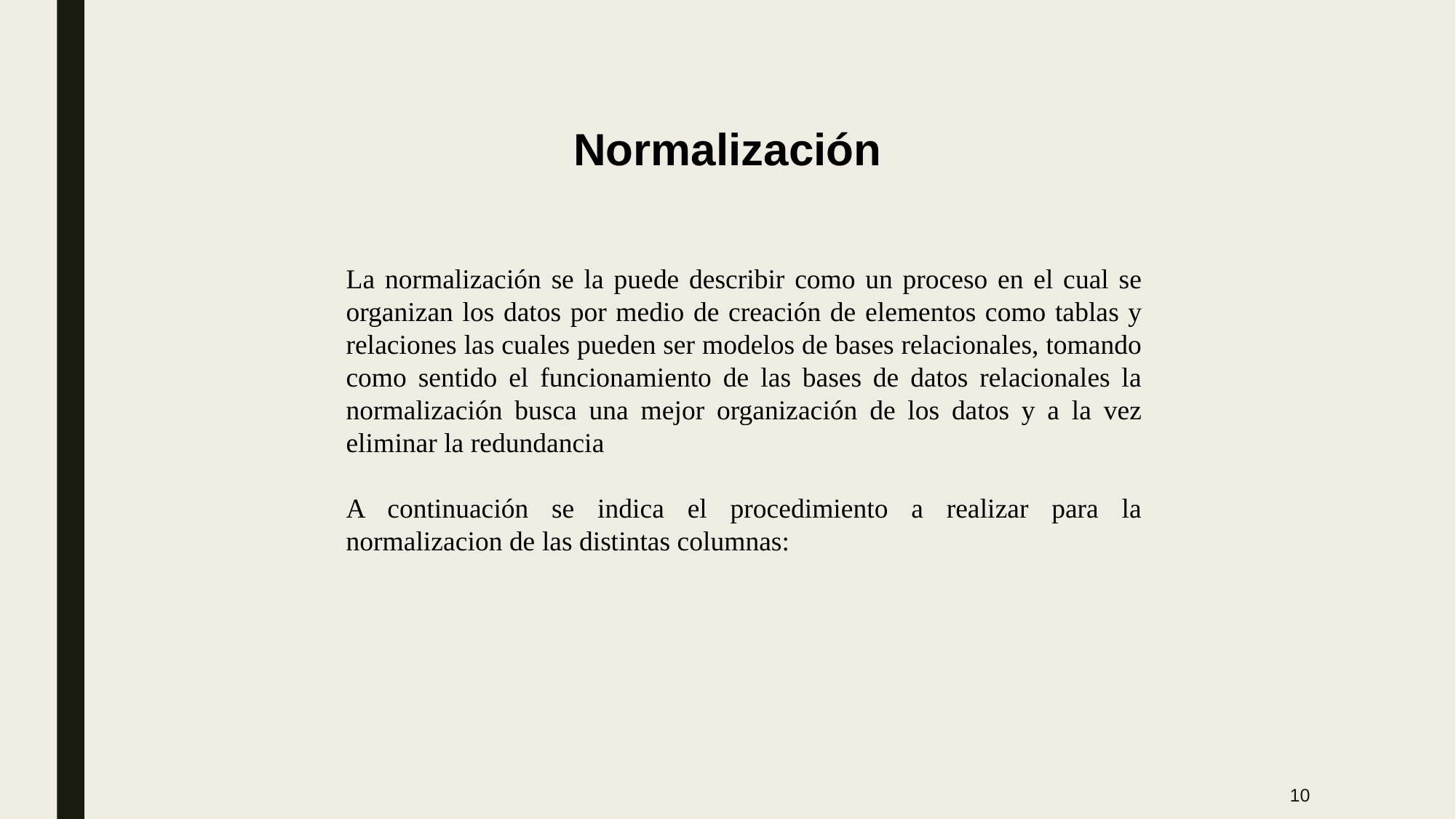

Normalización
La normalización se la puede describir como un proceso en el cual se organizan los datos por medio de creación de elementos como tablas y relaciones las cuales pueden ser modelos de bases relacionales, tomando como sentido el funcionamiento de las bases de datos relacionales la normalización busca una mejor organización de los datos y a la vez eliminar la redundancia

A continuación se indica el procedimiento a realizar para la normalizacion de las distintas columnas:
10